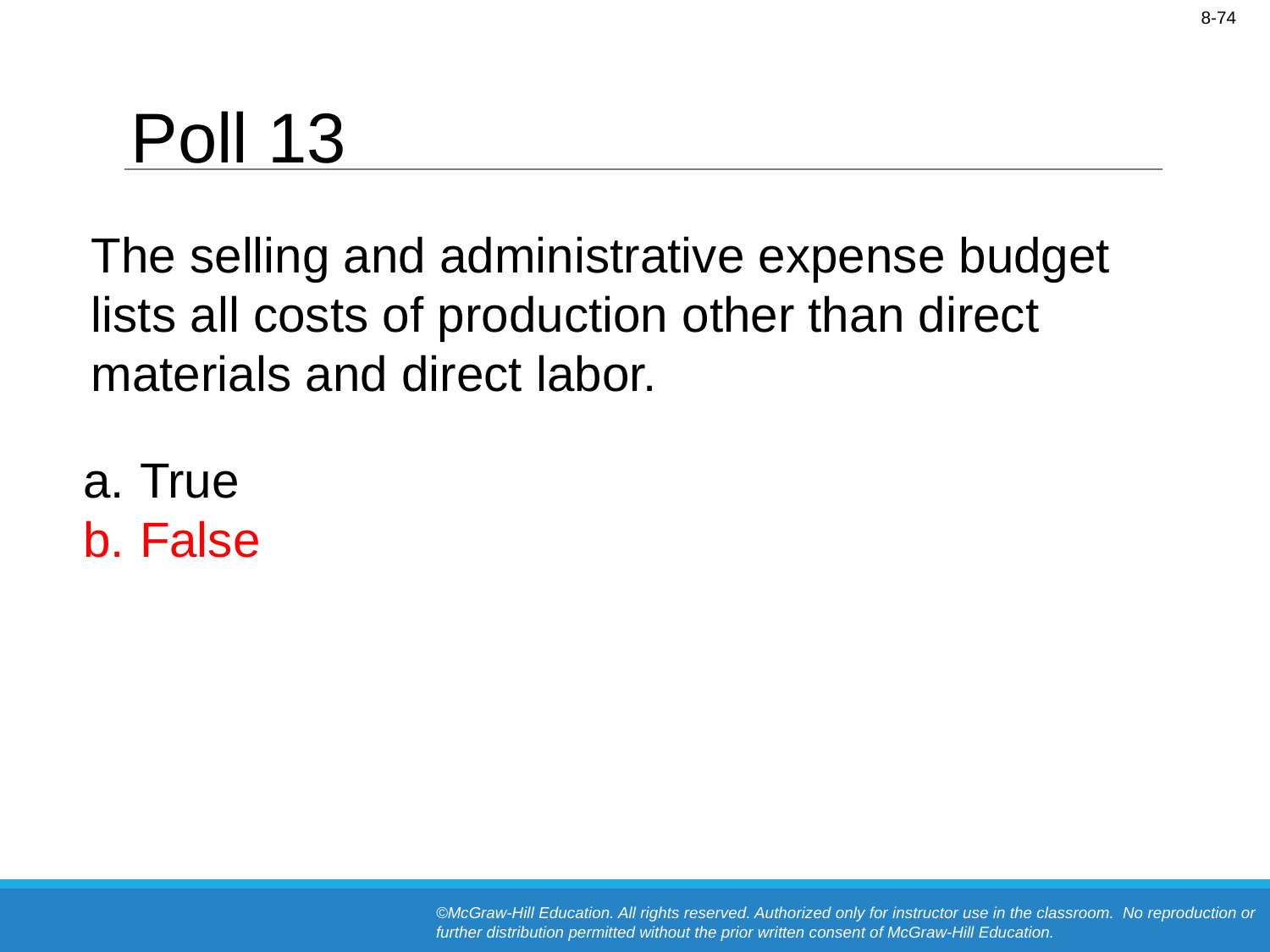

# Poll 13
The selling and administrative expense budget lists all costs of production other than direct materials and direct labor.

True
False